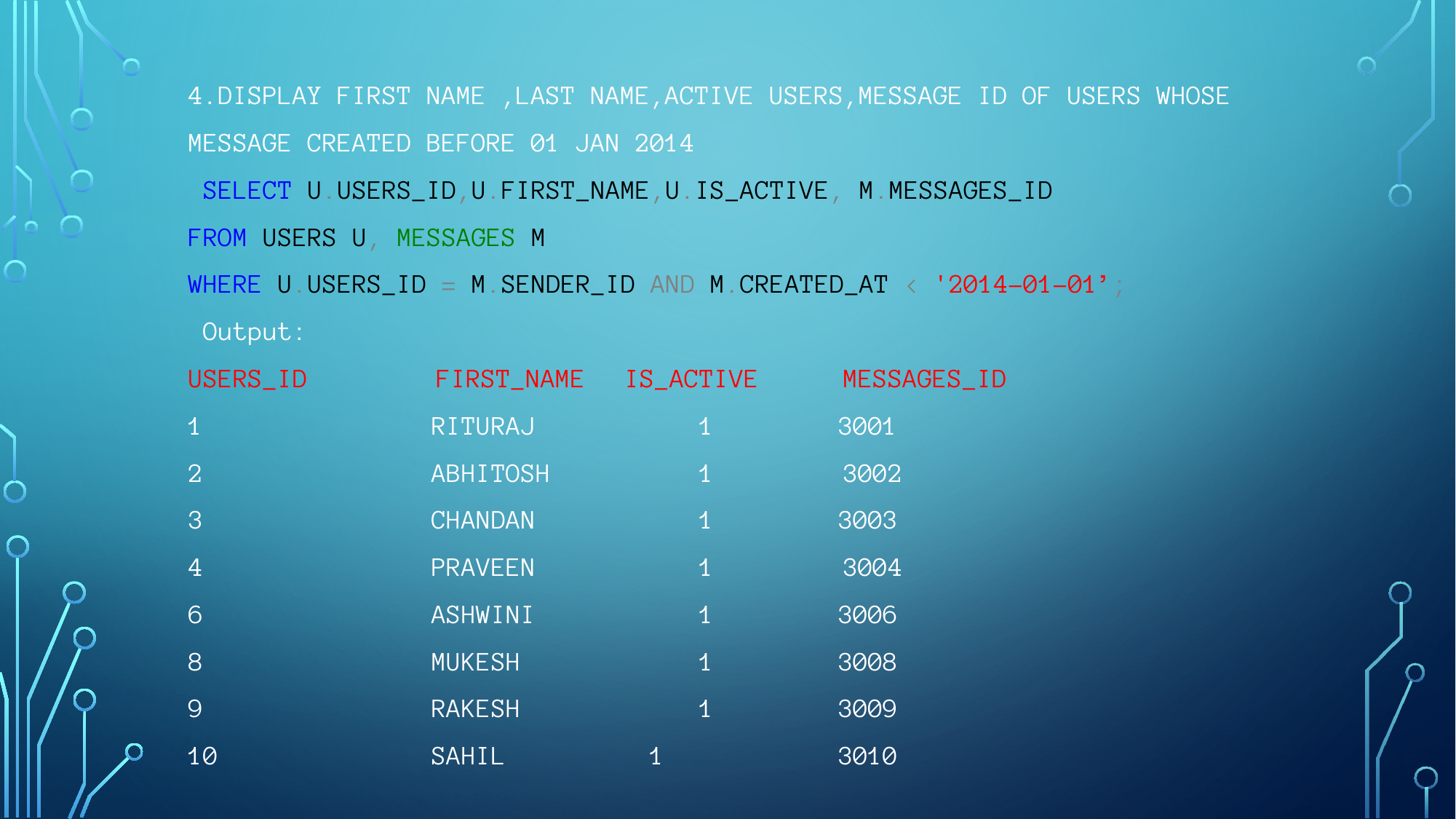

4.DISPLAY FIRST NAME ,LAST NAME,ACTIVE USERS,MESSAGE ID OF USERS WHOSE
MESSAGE CREATED BEFORE 01 JAN 2014
 SELECT U.USERS_ID,U.FIRST_NAME,U.IS_ACTIVE, M.MESSAGES_ID
FROM USERS U, MESSAGES M
WHERE U.USERS_ID = M.SENDER_ID AND M.CREATED_AT < '2014-01-01’;
 Output:
USERS_ID	  FIRST_NAME	IS_ACTIVE	MESSAGES_ID
1	         RITURAJ	     1	       3001
2	         ABHITOSH	     1     	3002
3	         CHANDAN	     1	       3003
4	         PRAVEEN	     1     	3004
6	         ASHWINI	     1	       3006
8	         MUKESH	     1	       3008
9	         RAKESH	     1	       3009
10	         SAHIL	         1	       3010